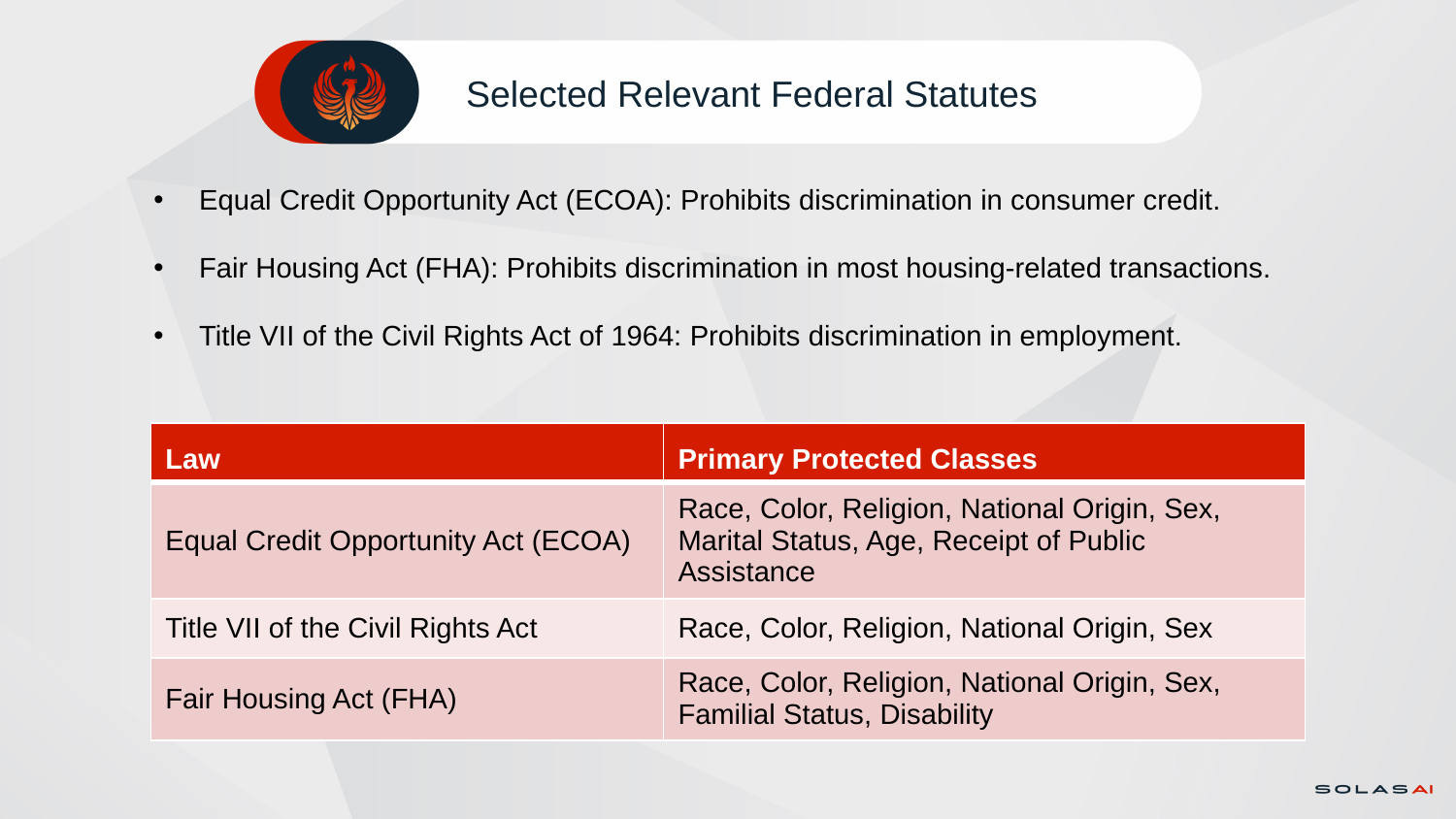

# Selected Relevant Federal Statutes
Equal Credit Opportunity Act (ECOA): Prohibits discrimination in consumer credit.

Fair Housing Act (FHA): Prohibits discrimination in most housing-related transactions.

Title VII of the Civil Rights Act of 1964: Prohibits discrimination in employment.

| Law | Primary Protected Classes |
| --- | --- |
| Equal Credit Opportunity Act (ECOA) | Race, Color, Religion, National Origin, Sex, Marital Status, Age, Receipt of Public Assistance |
| Title VII of the Civil Rights Act | Race, Color, Religion, National Origin, Sex |
| Fair Housing Act (FHA) | Race, Color, Religion, National Origin, Sex, Familial Status, Disability |